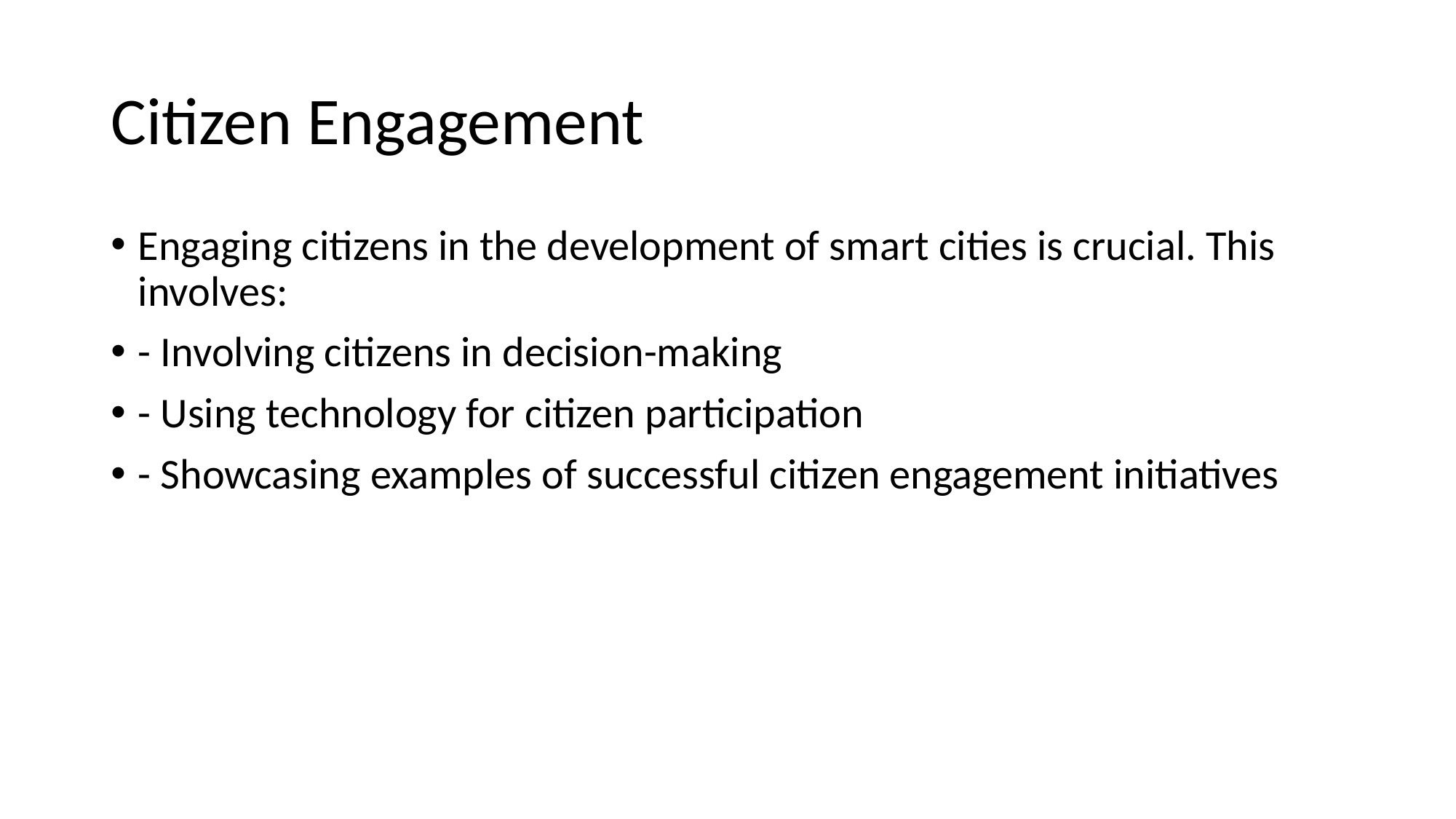

# Citizen Engagement
Engaging citizens in the development of smart cities is crucial. This involves:
- Involving citizens in decision-making
- Using technology for citizen participation
- Showcasing examples of successful citizen engagement initiatives